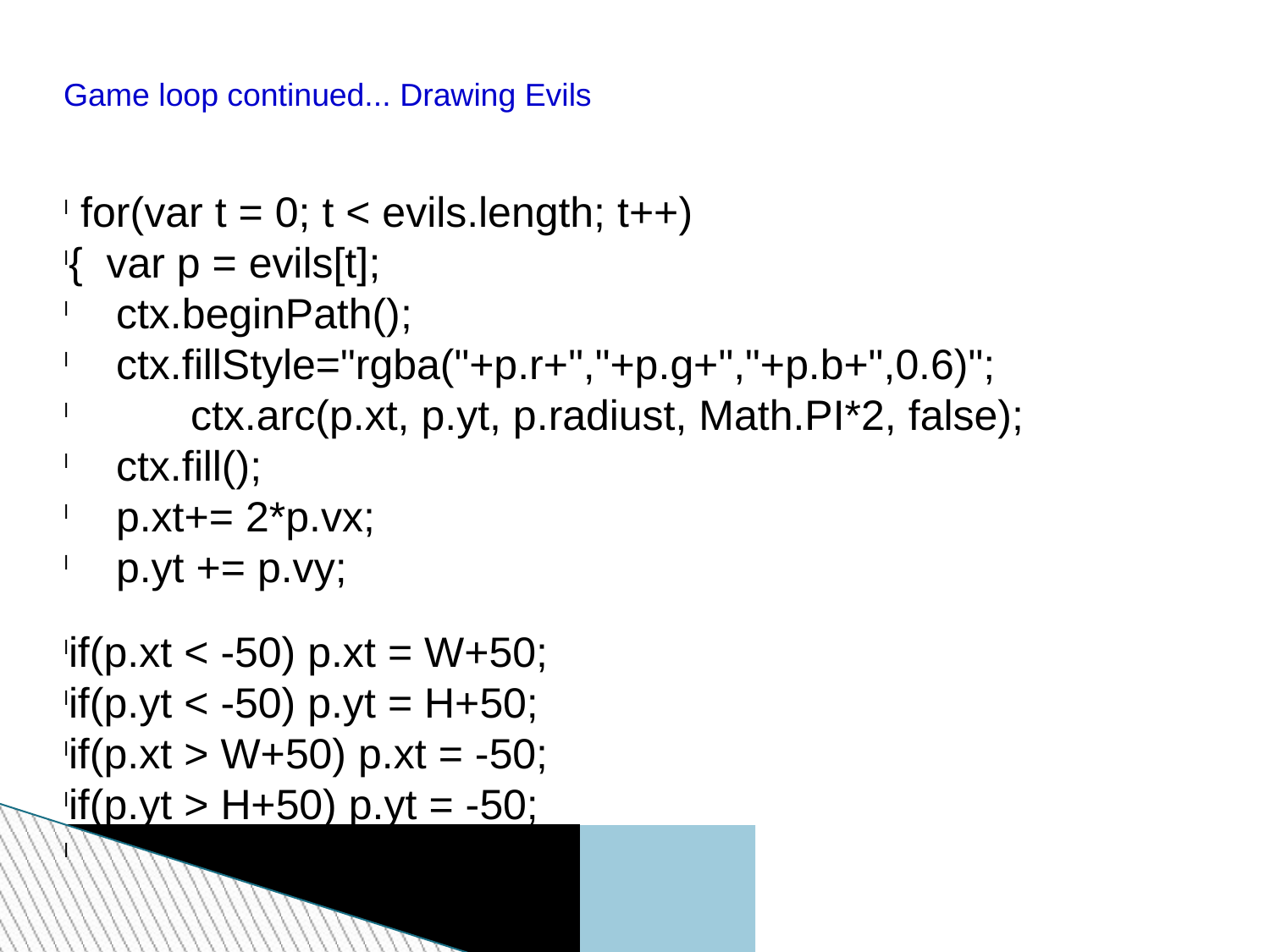

Game loop continued... Drawing Evils
 for(var t = 0; t < evils.length; t++)
{  var p = evils[t];
    ctx.beginPath();
    ctx.fillStyle="rgba("+p.r+","+p.g+","+p.b+",0.6)";
    	ctx.arc(p.xt, p.yt, p.radiust, Math.PI*2, false);
    ctx.fill();
    p.xt+= 2*p.vx;
    p.yt += p.vy;

if(p.xt < -50) p.xt = W+50;
if(p.yt < -50) p.yt = H+50;
if(p.xt > W+50) p.xt = -50;
if(p.yt > H+50) p.yt = -50;